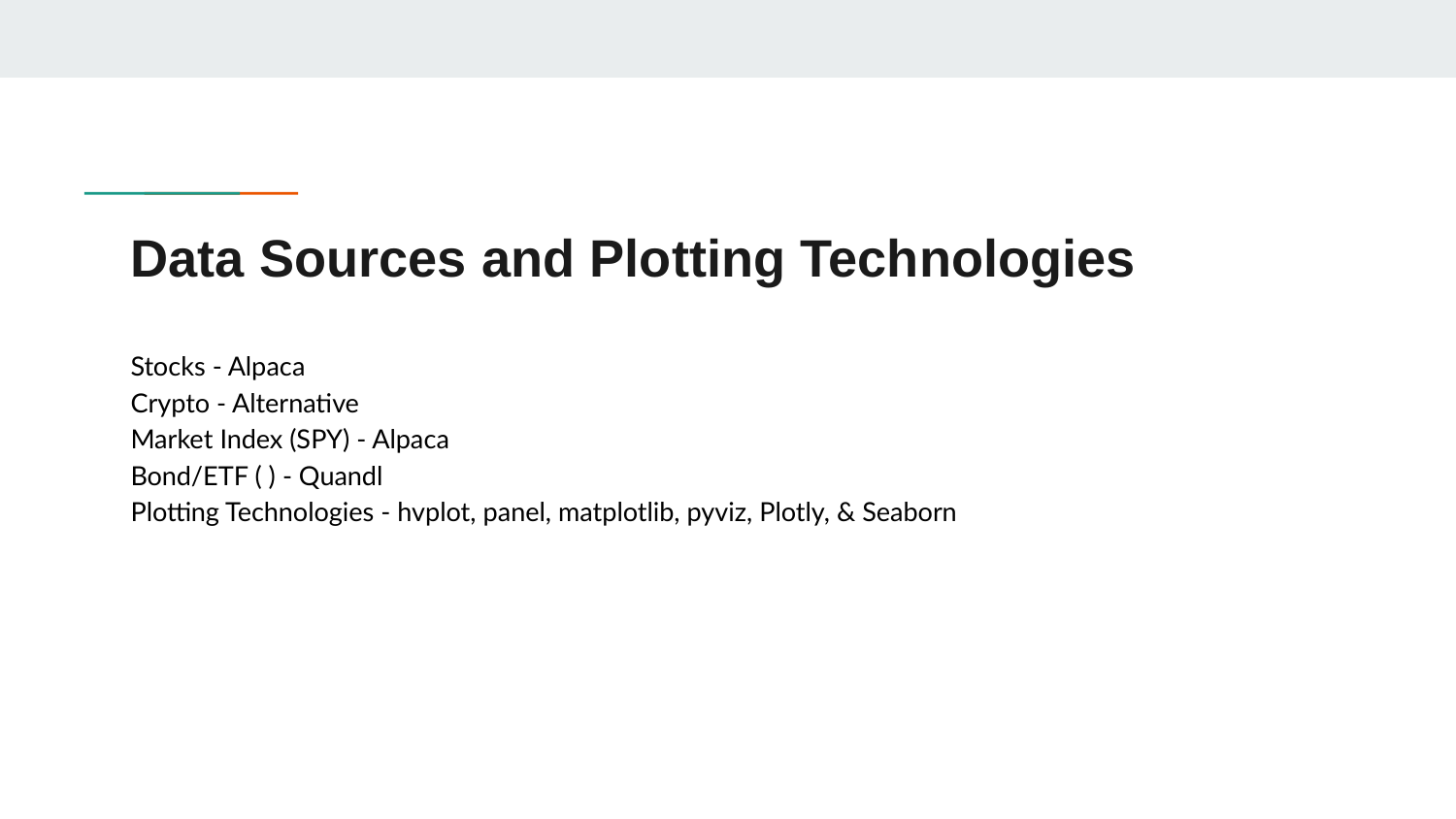

# Data Sources and Plotting Technologies
Stocks - Alpaca
Crypto - Alternative
Market Index (SPY) - Alpaca
Bond/ETF ( ) - Quandl
Plotting Technologies - hvplot, panel, matplotlib, pyviz, Plotly, & Seaborn